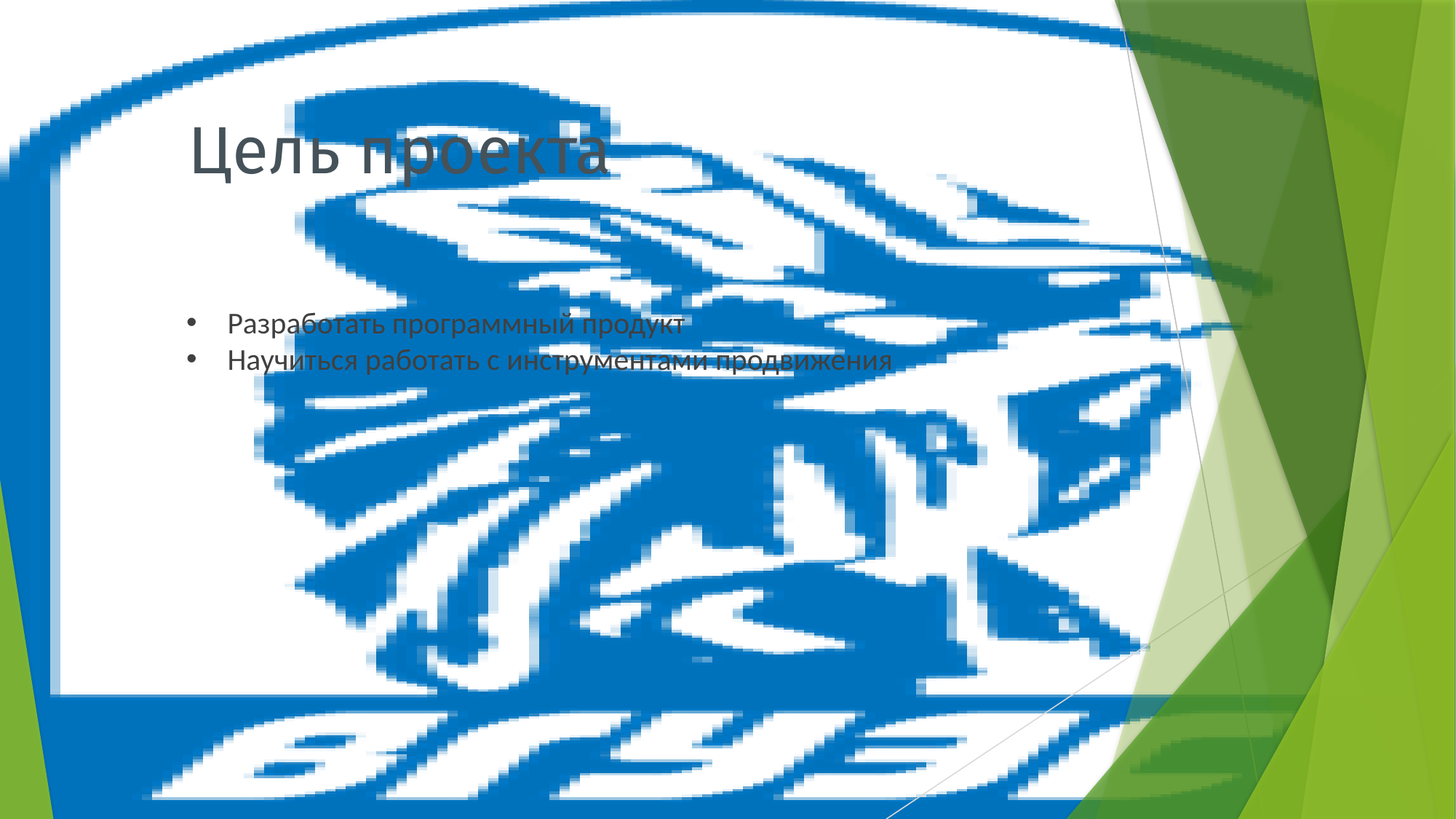

Цель проекта

Разработать программный продукт
Научиться работать с инструментами продвижения